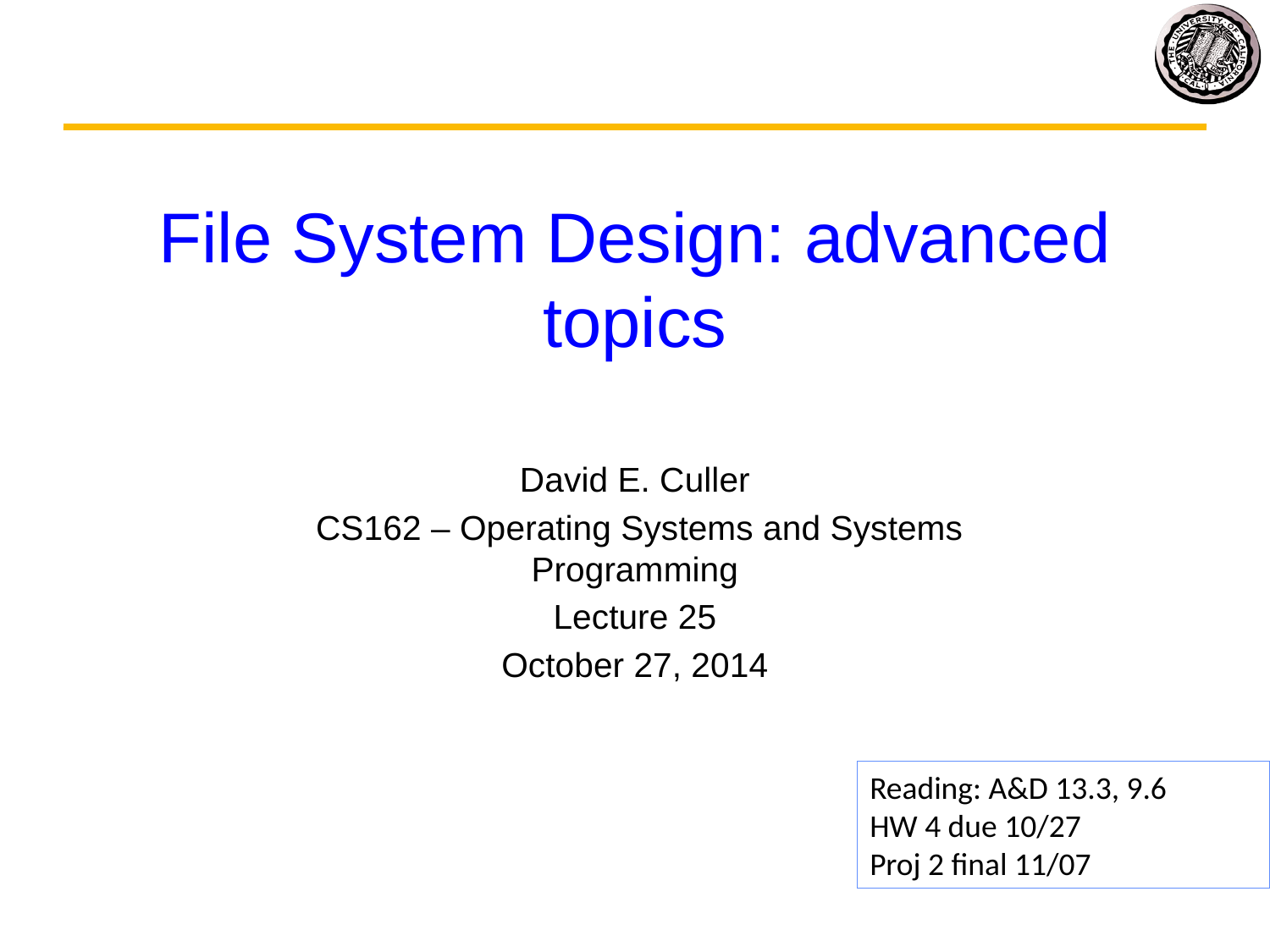

# File System Design: advanced topics
David E. Culler
 CS162 – Operating Systems and Systems Programming
Lecture 25
October 27, 2014

Reading: A&D 13.3, 9.6
HW 4 due 10/27
Proj 2 final 11/07